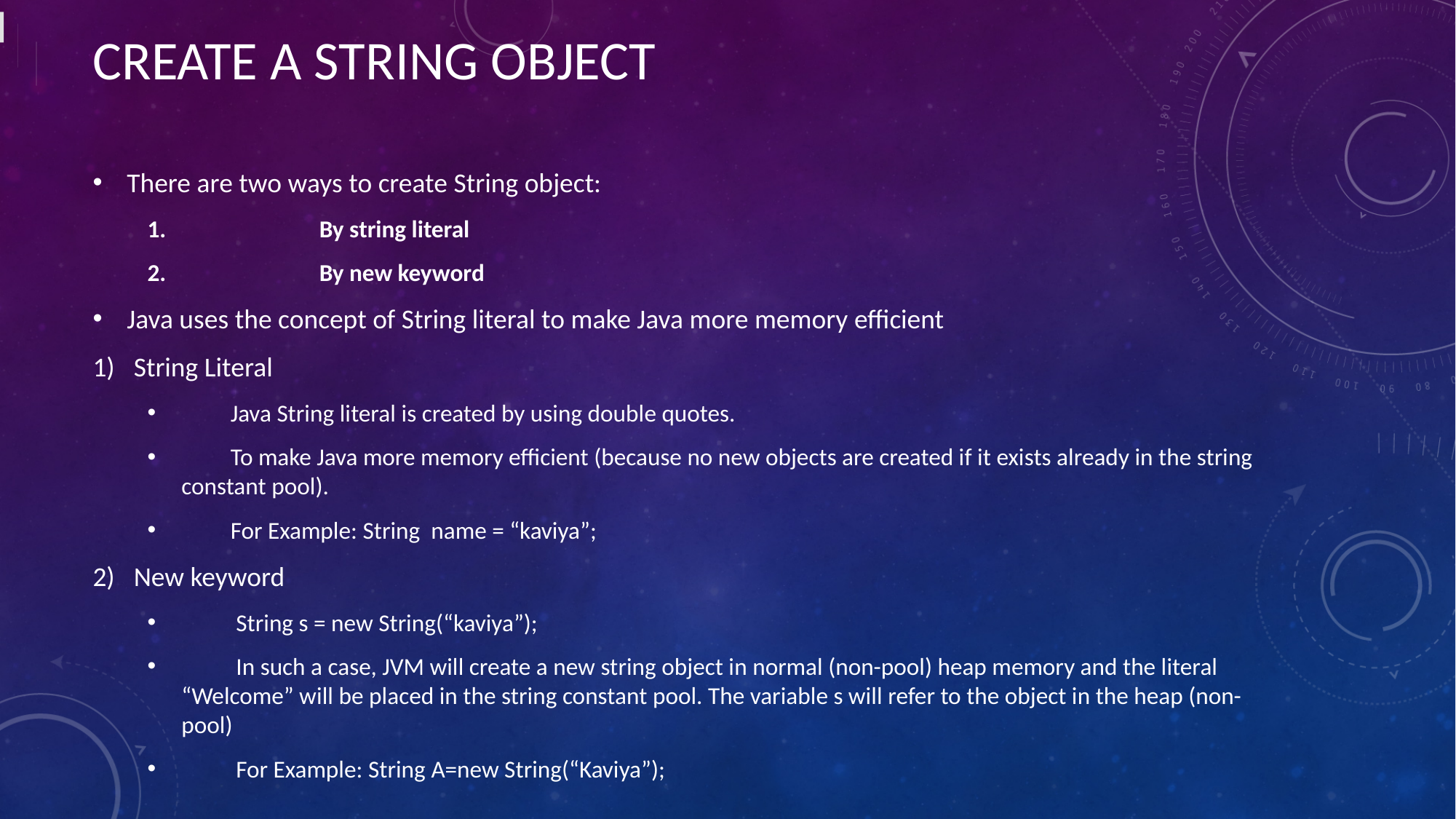

# create a string object

There are two ways to create String object:
                        By string literal
                        By new keyword
Java uses the concept of String literal to make Java more memory efficient
String Literal
         Java String literal is created by using double quotes.
         To make Java more memory efficient (because no new objects are created if it exists already in the string constant pool).
         For Example: String  name = “kaviya”;
New keyword
          String s = new String(“kaviya”);
          In such a case, JVM will create a new string object in normal (non-pool) heap memory and the literal        “Welcome” will be placed in the string constant pool. The variable s will refer to the object in the heap (non-pool)
          For Example: String A=new String(“Kaviya”);